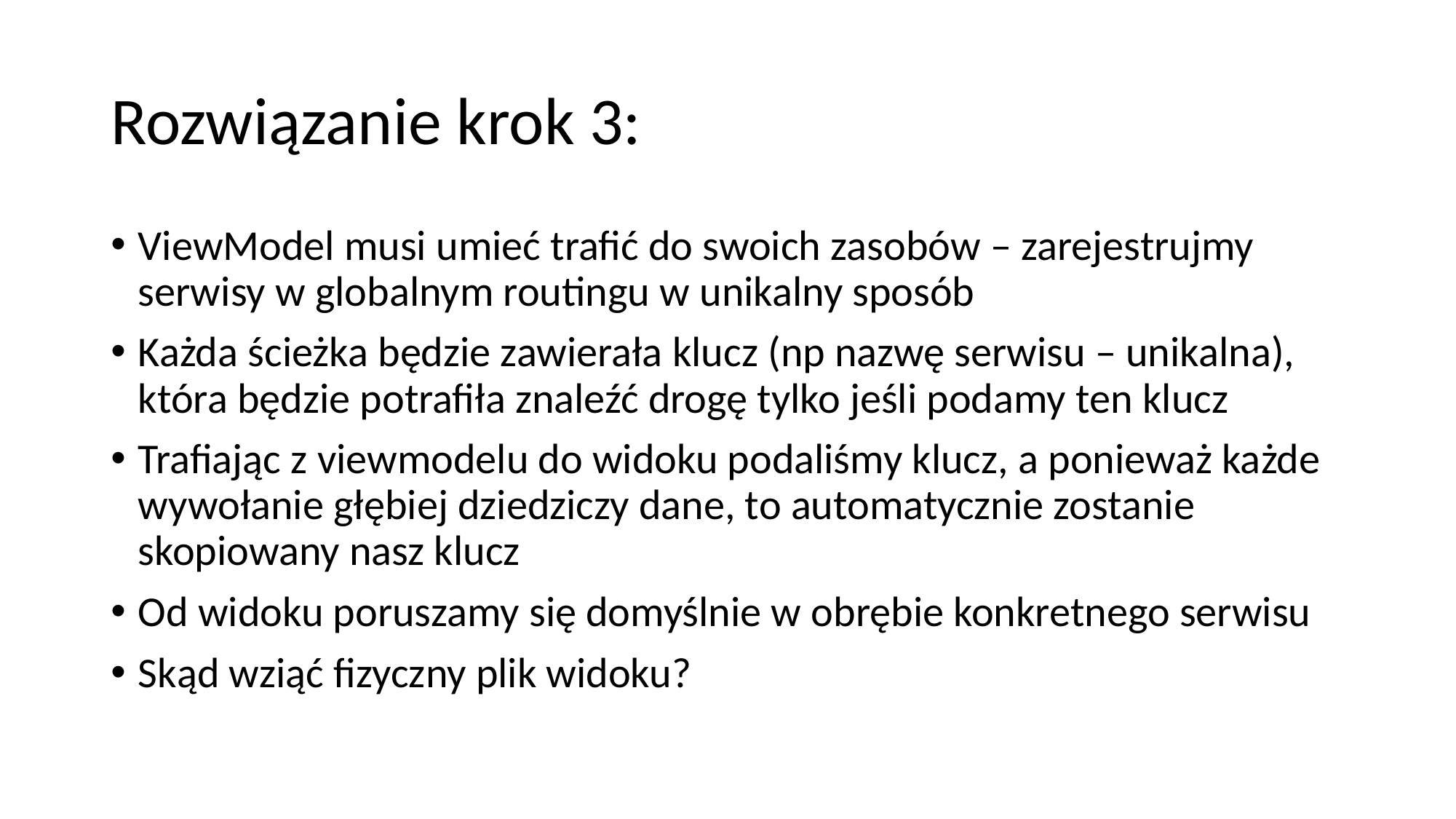

# Rozwiązanie krok 3:
ViewModel musi umieć trafić do swoich zasobów – zarejestrujmy serwisy w globalnym routingu w unikalny sposób
Każda ścieżka będzie zawierała klucz (np nazwę serwisu – unikalna), która będzie potrafiła znaleźć drogę tylko jeśli podamy ten klucz
Trafiając z viewmodelu do widoku podaliśmy klucz, a ponieważ każde wywołanie głębiej dziedziczy dane, to automatycznie zostanie skopiowany nasz klucz
Od widoku poruszamy się domyślnie w obrębie konkretnego serwisu
Skąd wziąć fizyczny plik widoku?